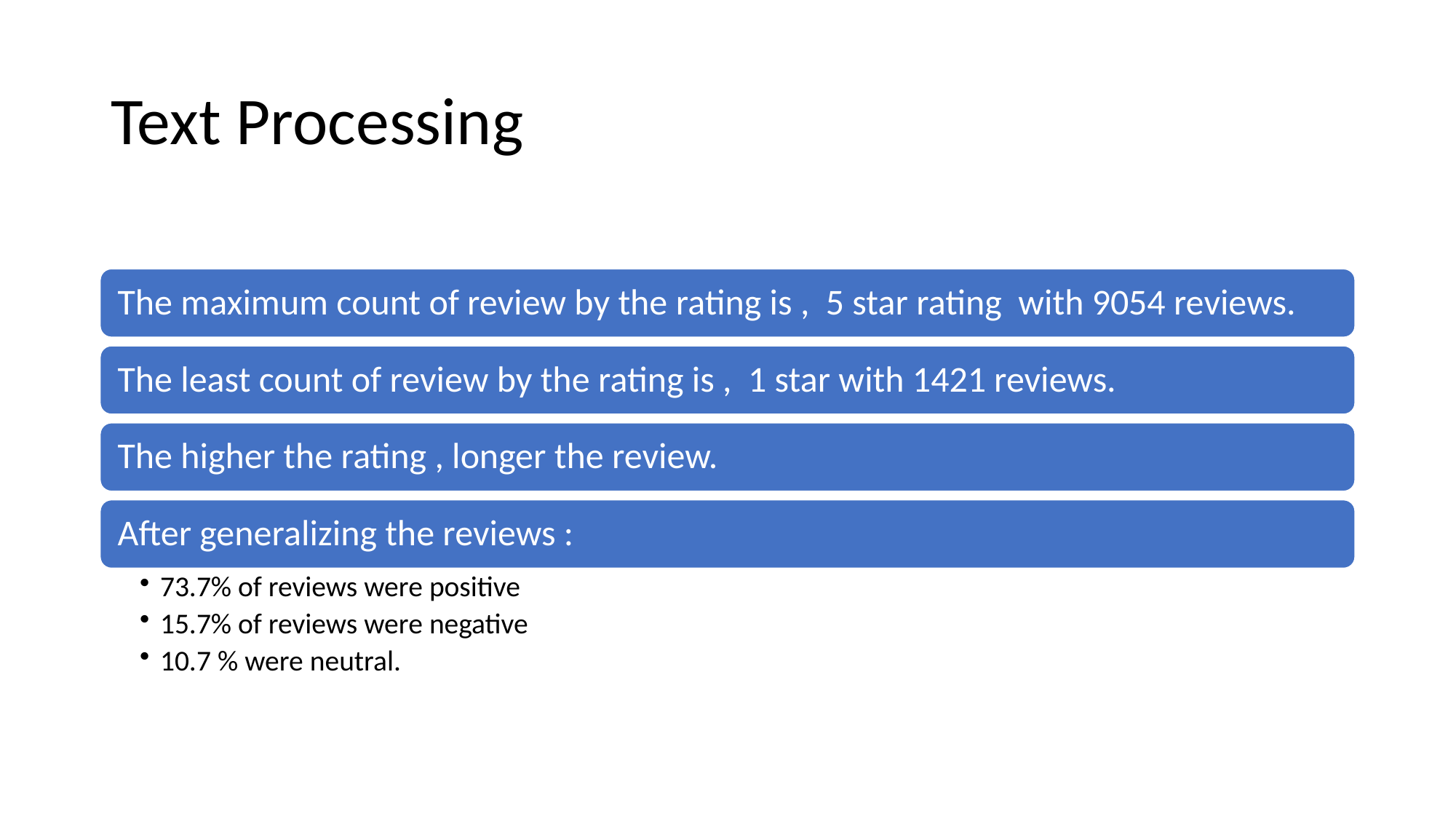

# Text Processing
The maximum count of review by the rating is ,  5 star rating  with 9054 reviews.
The least count of review by the rating is ,  1 star with 1421 reviews.
The higher the rating , longer the review.
After generalizing the reviews :
73.7% of reviews were positive
15.7% of reviews were negative
10.7 % were neutral.